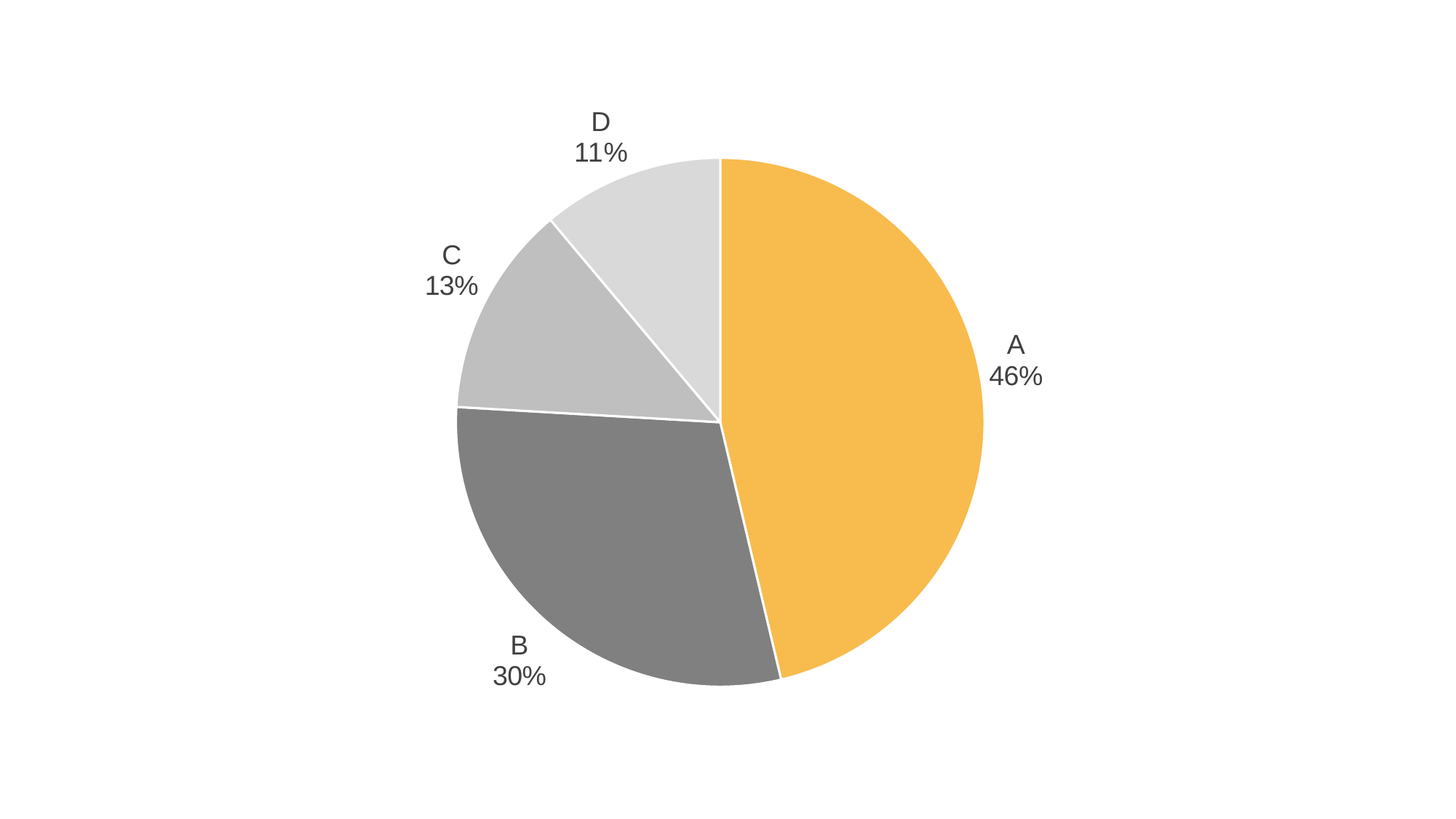

### Chart

| Category | Sales |
|---|---|
| A | 5.0 |
| B | 3.2 |
| C | 1.4 |
| D | 1.2 |